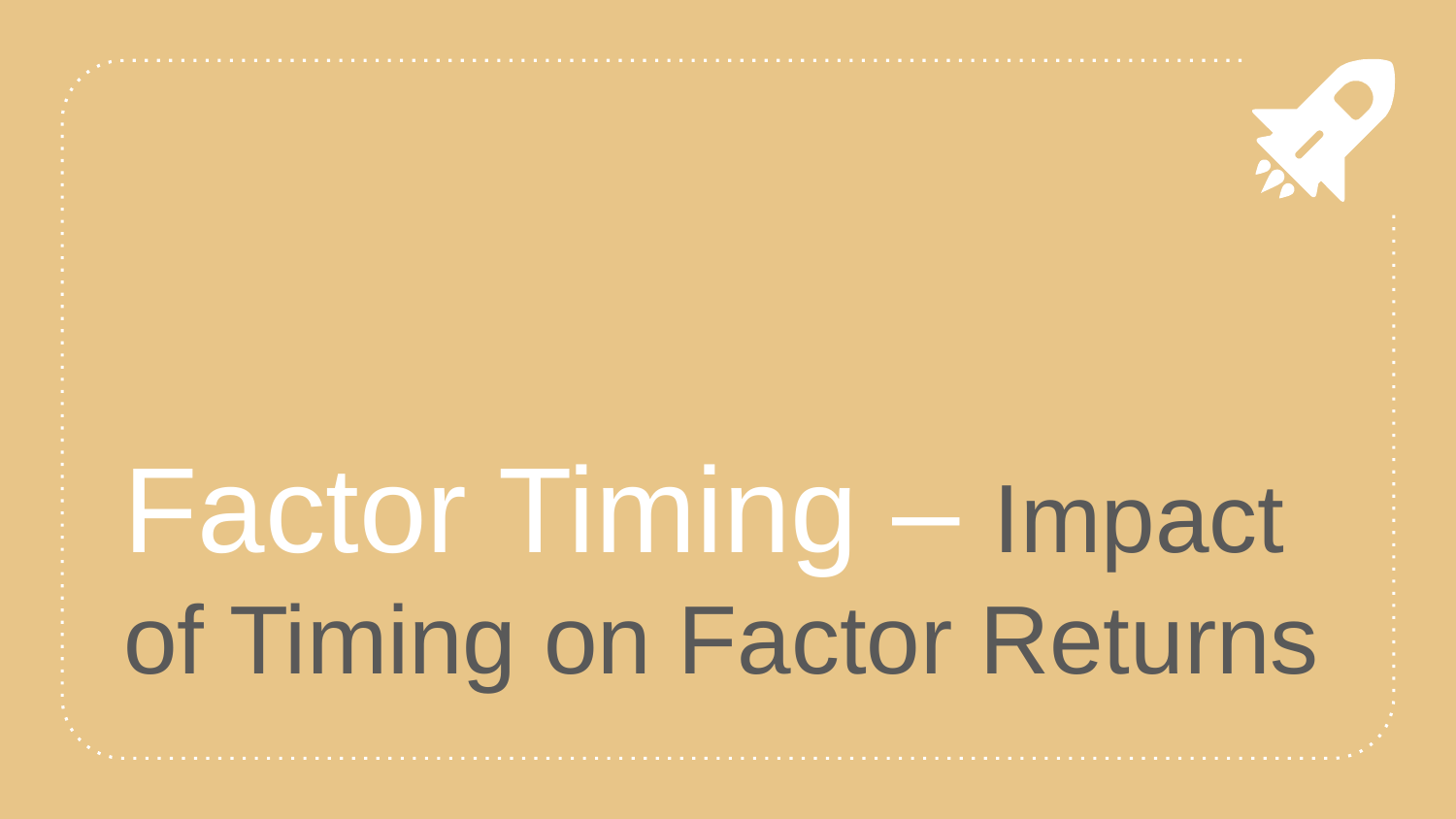

# Factor Timing – Impact of Timing on Factor Returns